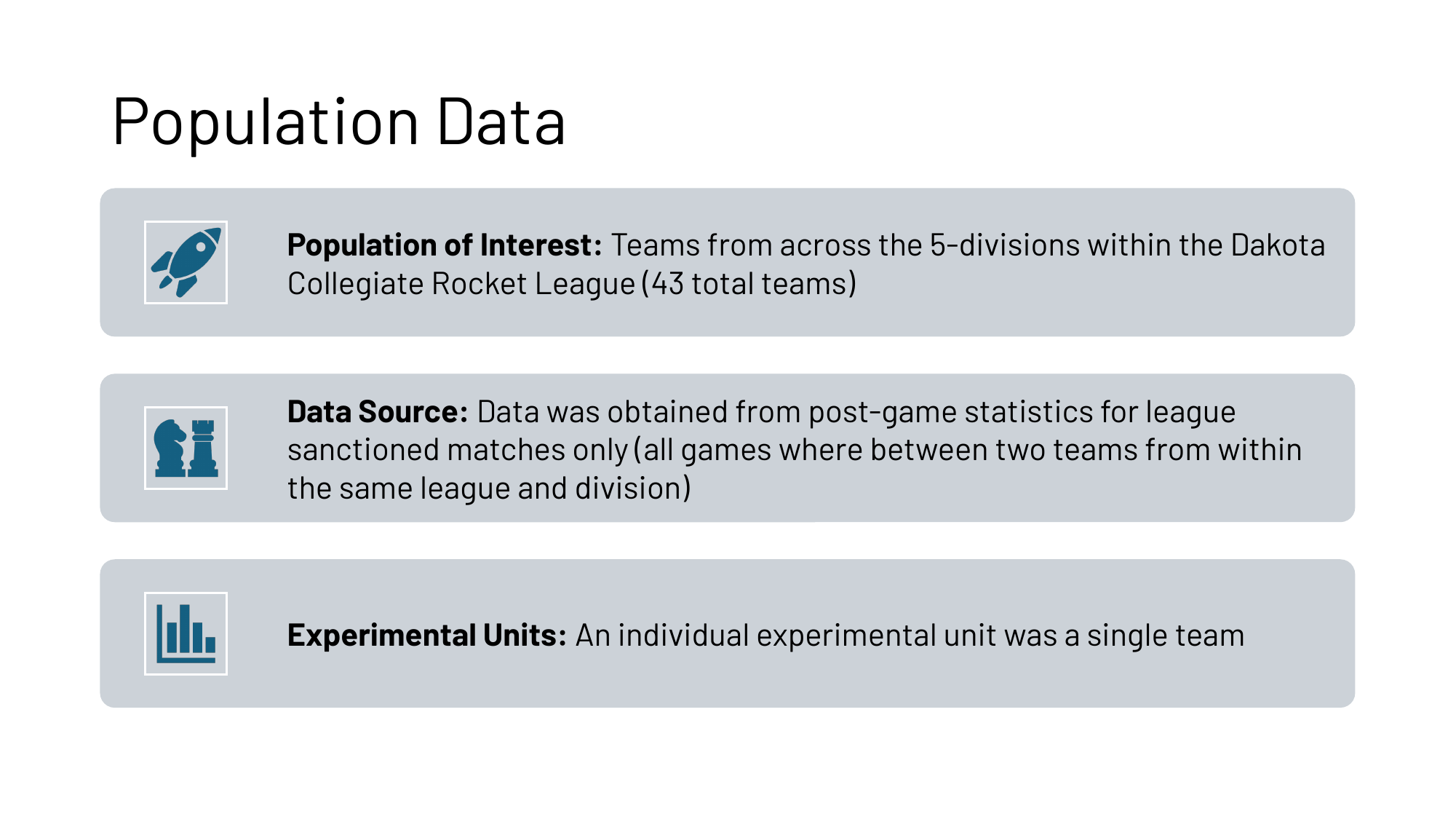

# Population Data
Population of Interest: Teams from across the 5-divisions within the Dakota Collegiate Rocket League (43 total teams)
Data Source: Data was obtained from post-game statistics for league sanctioned matches only (all games where between two teams from within the same league and division)
Experimental Units: An individual experimental unit was a single team